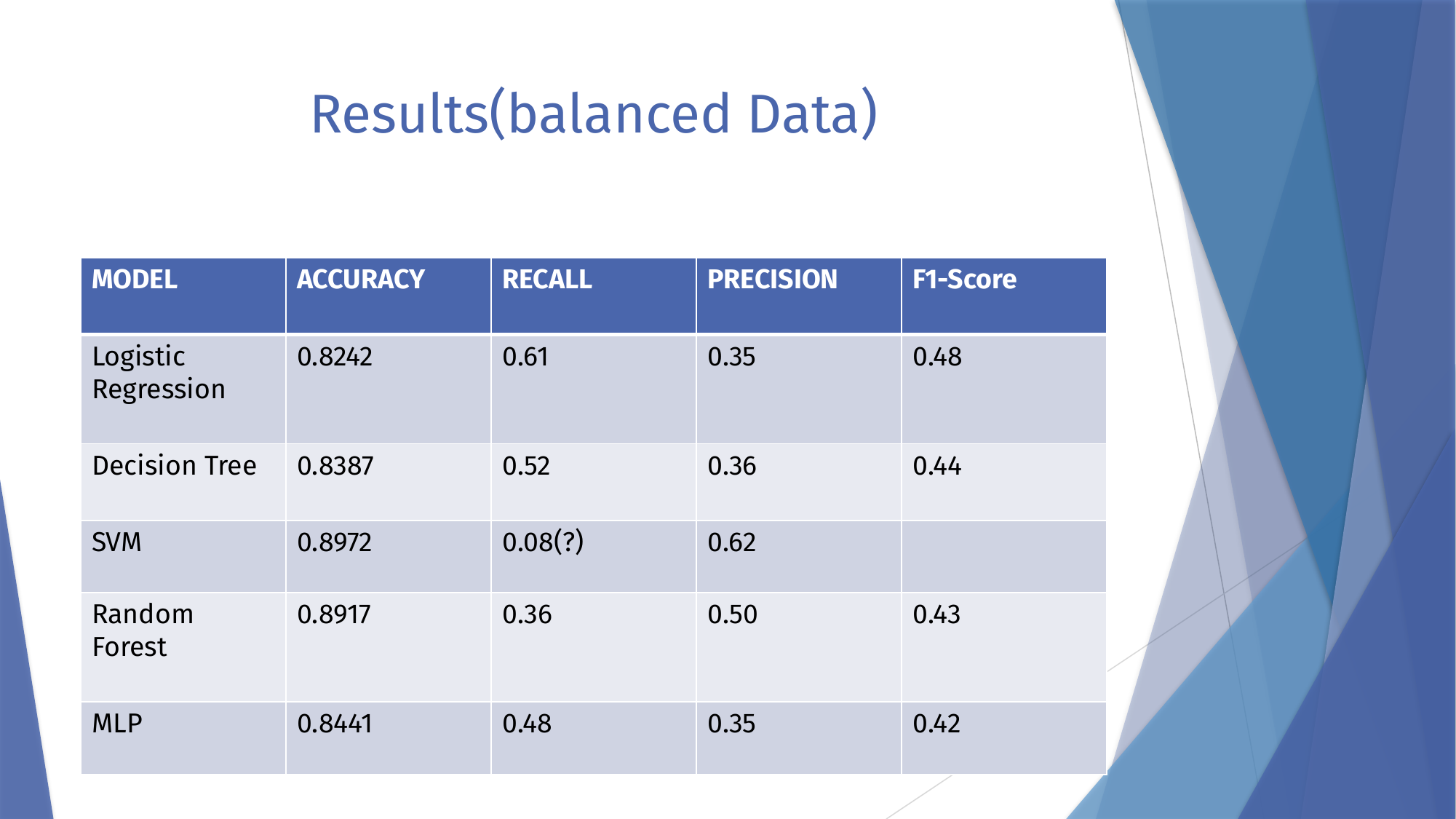

# Results(balanced Data)
| MODEL | ACCURACY | RECALL | PRECISION | F1-Score |
| --- | --- | --- | --- | --- |
| Logistic Regression | 0.8242 | 0.61 | 0.35 | 0.48 |
| Decision Tree | 0.8387 | 0.52 | 0.36 | 0.44 |
| SVM | 0.8972 | 0.08(?) | 0.62 |  |
| Random Forest | 0.8917 | 0.36 | 0.50 | 0.43 |
| MLP | 0.8441 | 0.48 | 0.35 | 0.42 |